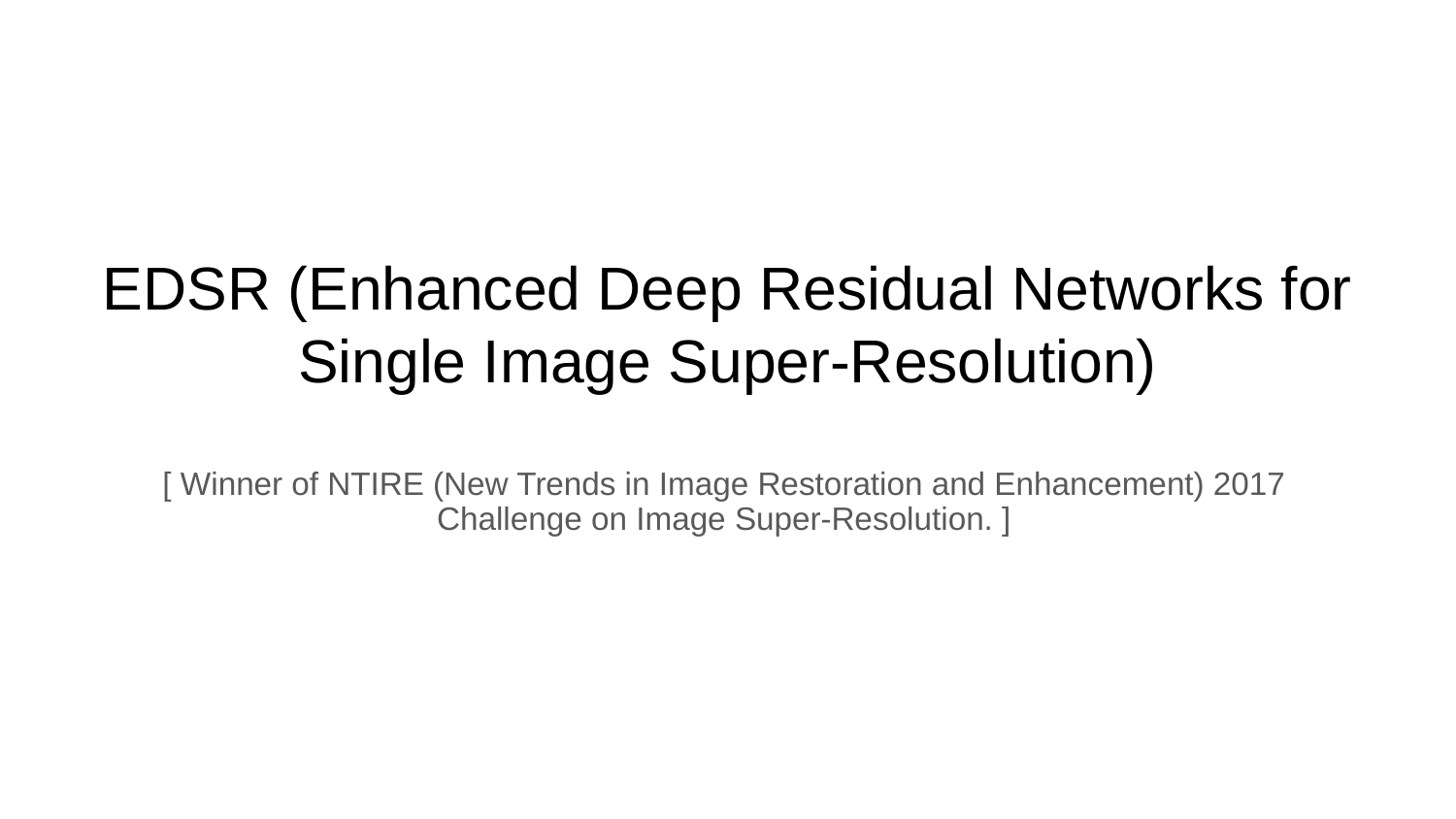

# EDSR (Enhanced Deep Residual Networks for Single Image Super-Resolution)
[ Winner of NTIRE (New Trends in Image Restoration and Enhancement) 2017 Challenge on Image Super-Resolution. ]